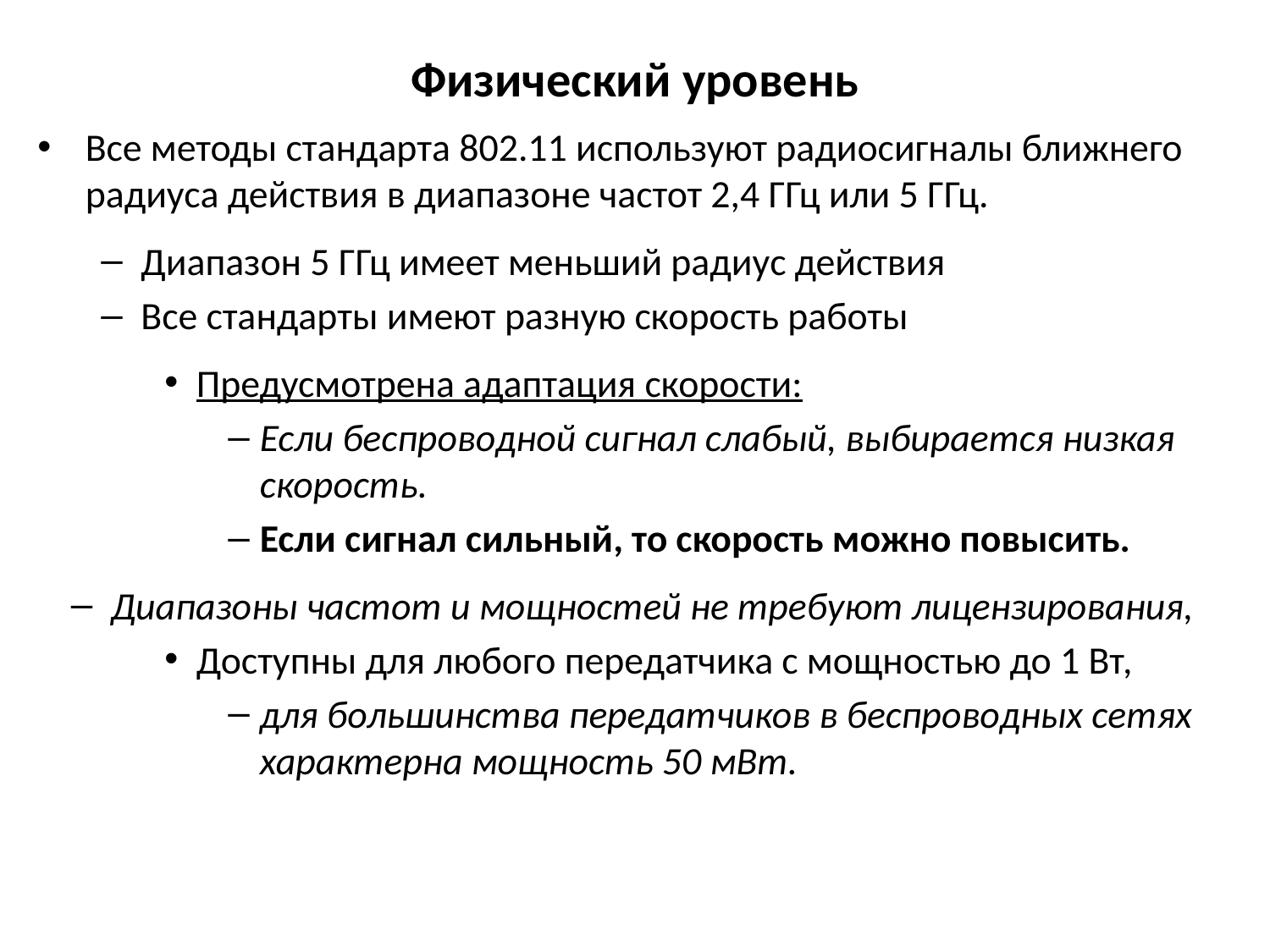

# Физический уровень
Все методы стандарта 802.11 используют радиосигналы ближнего радиуса действия в диапазоне частот 2,4 ГГц или 5 ГГц.
Диапазон 5 ГГц имеет меньший радиус действия
Все стандарты имеют разную скорость работы
Предусмотрена адаптация скорости:
Если беспроводной сигнал слабый, выбирается низкая скорость.
Если сигнал сильный, то скорость можно повысить.
Диапазоны частот и мощностей не требуют лицензирования,
Доступны для любого передатчика с мощностью до 1 Вт,
для большинства передатчиков в беспроводных сетях характерна мощность 50 мВт.